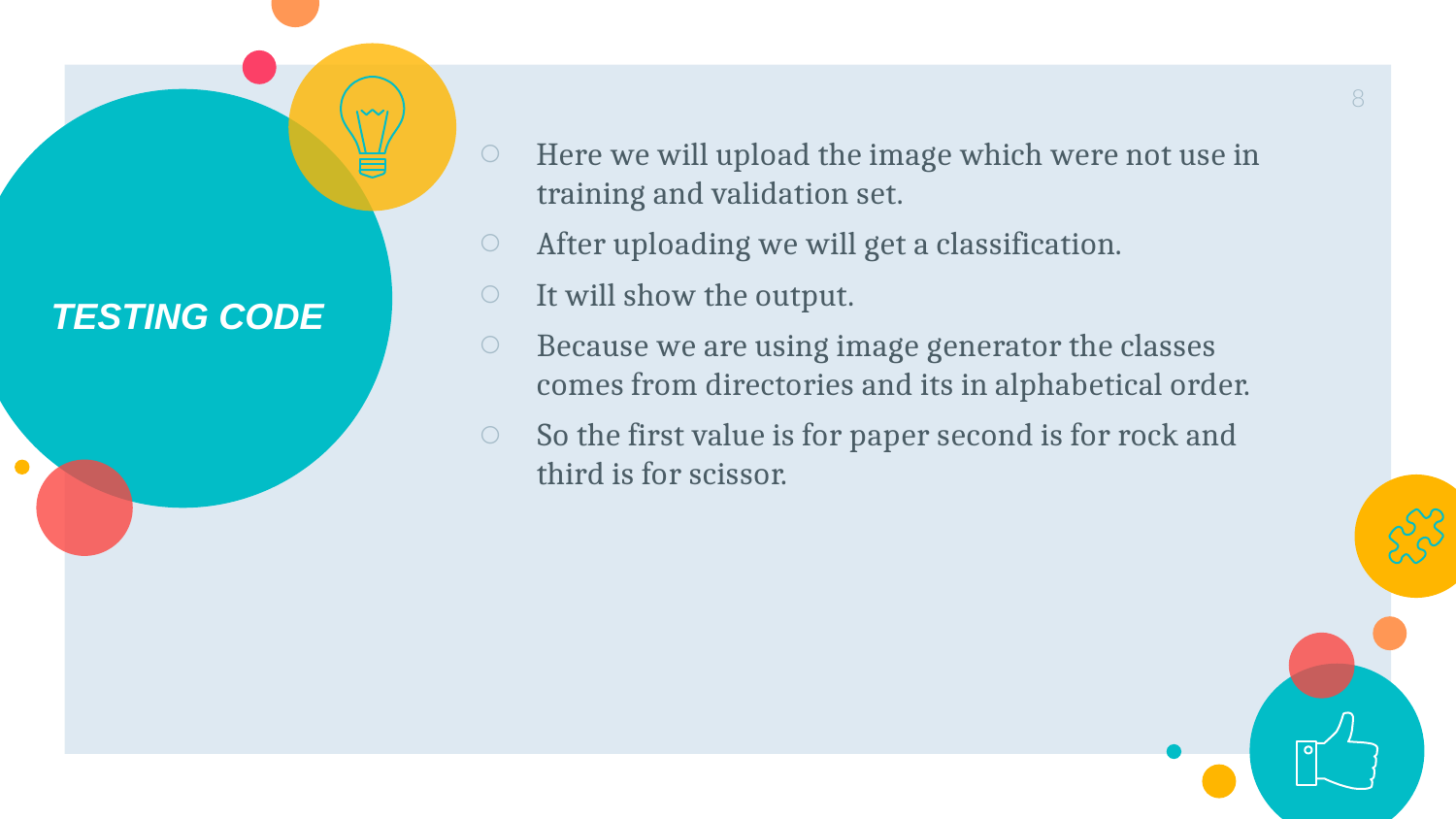

8
# TESTING CODE
Here we will upload the image which were not use in training and validation set.
After uploading we will get a classification.
It will show the output.
Because we are using image generator the classes comes from directories and its in alphabetical order.
So the first value is for paper second is for rock and third is for scissor.